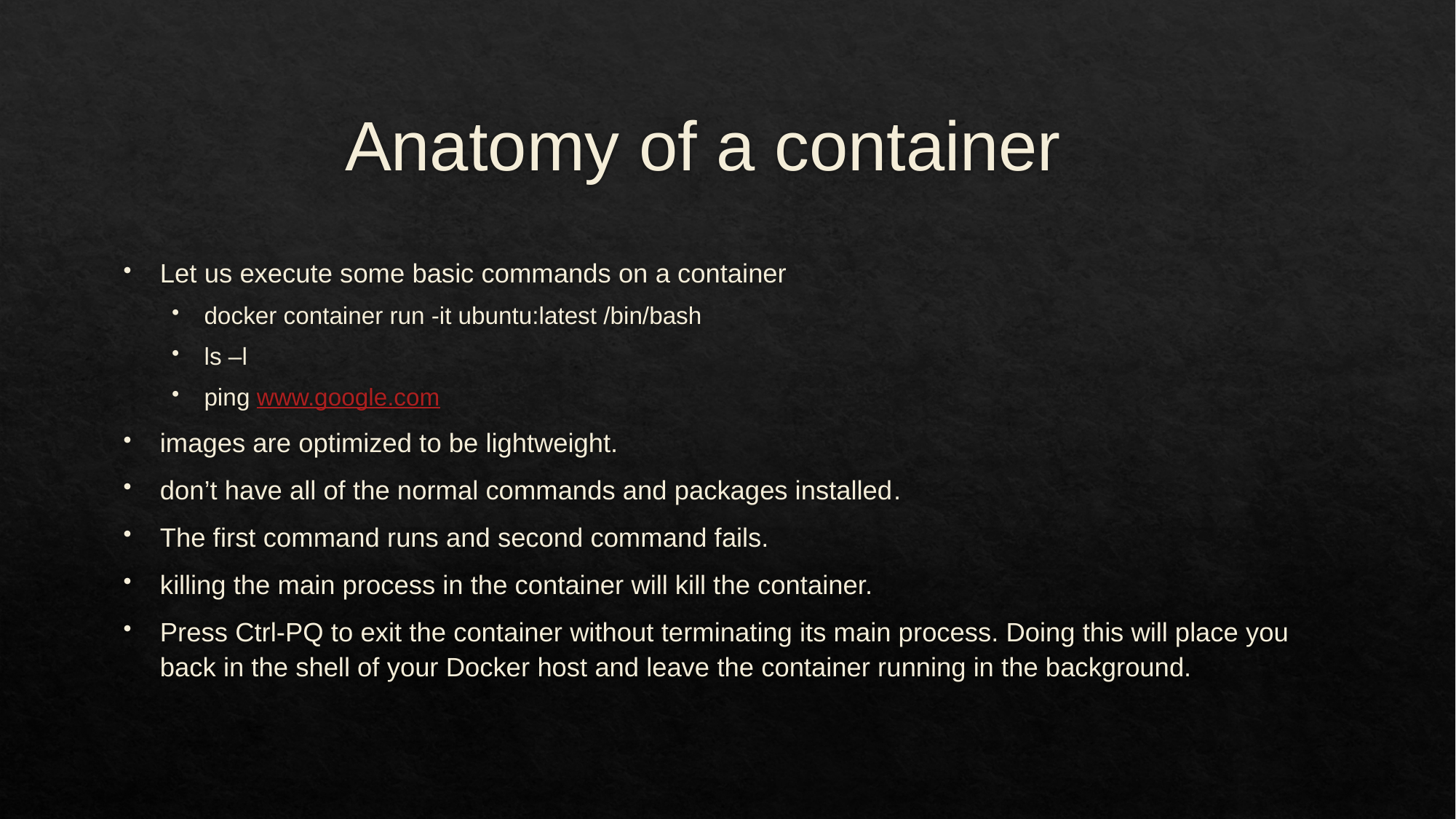

# Anatomy of a container
Let us execute some basic commands on a container
docker container run -it ubuntu:latest /bin/bash
ls –l
ping www.google.com
images are optimized to be lightweight.
don’t have all of the normal commands and packages installed.
The first command runs and second command fails.
killing the main process in the container will kill the container.
Press Ctrl-PQ to exit the container without terminating its main process. Doing this will place you back in the shell of your Docker host and leave the container running in the background.